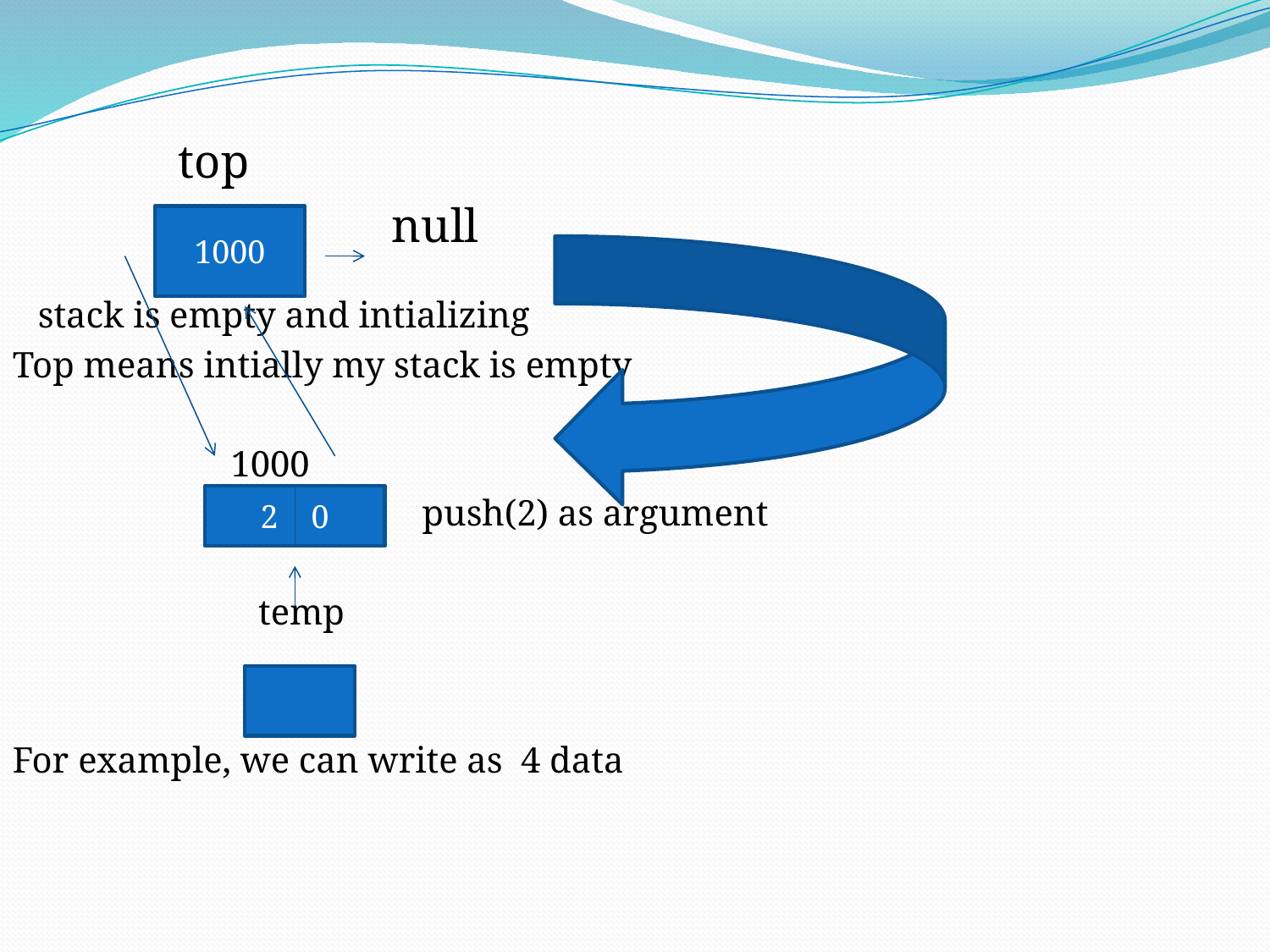

top
                                null

    stack is empty and intializing
Top means intially my stack is empty

                        1000
                                             push(2) as argument

                           temp

For example, we can write as  4 data
1000

2    0